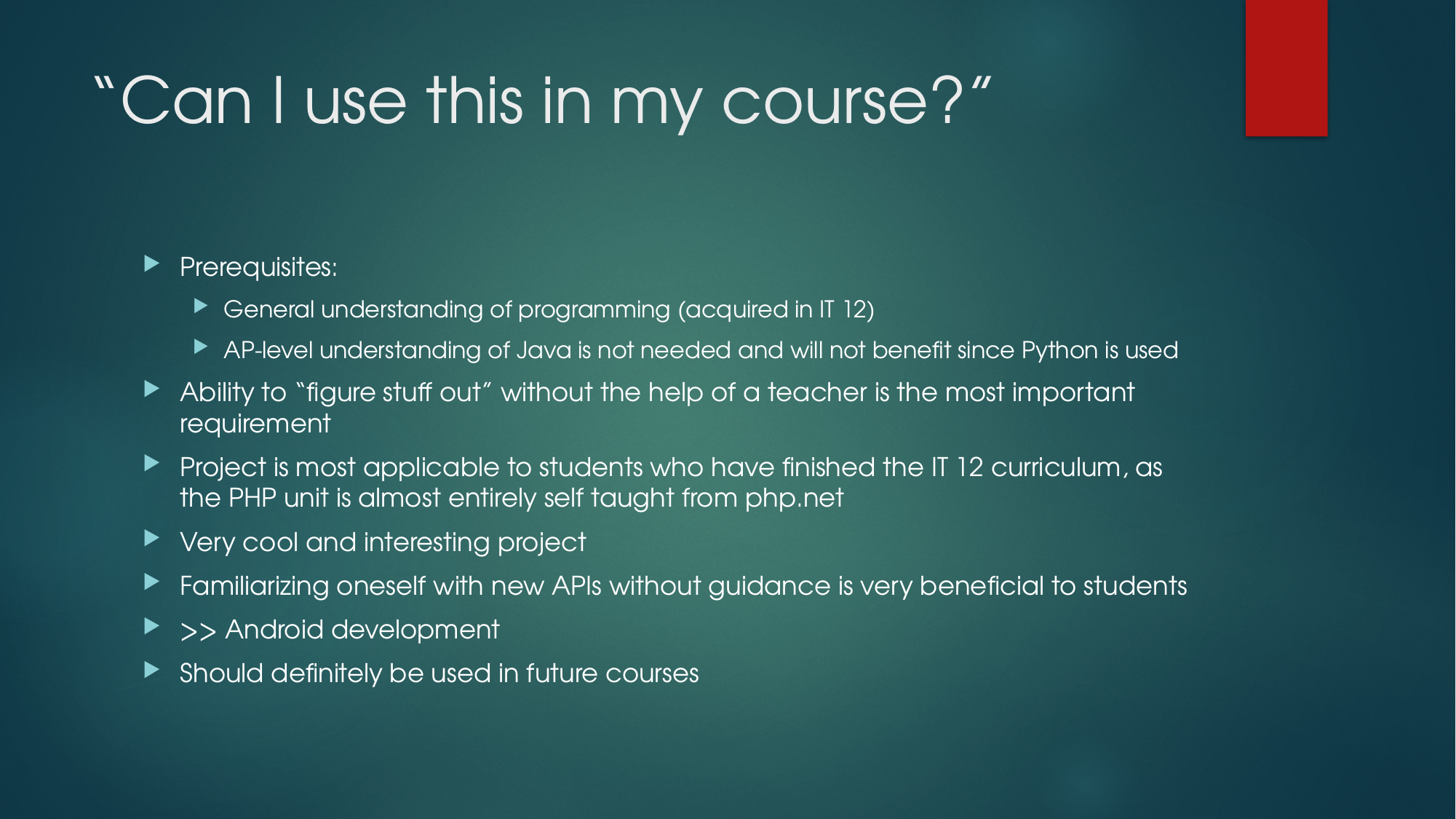

# “Can I use this in my course?”
Prerequisites:
General understanding of programming (acquired in IT 12)
AP-level understanding of Java is not needed and will not benefit since Python is used
Ability to “figure stuff out” without the help of a teacher is the most important requirement
Project is most applicable to students who have finished the IT 12 curriculum, as the PHP unit is almost entirely self taught from php.net
Very cool and interesting project
Familiarizing oneself with new APIs without guidance is very beneficial to students
>> Android development
Should definitely be used in future courses